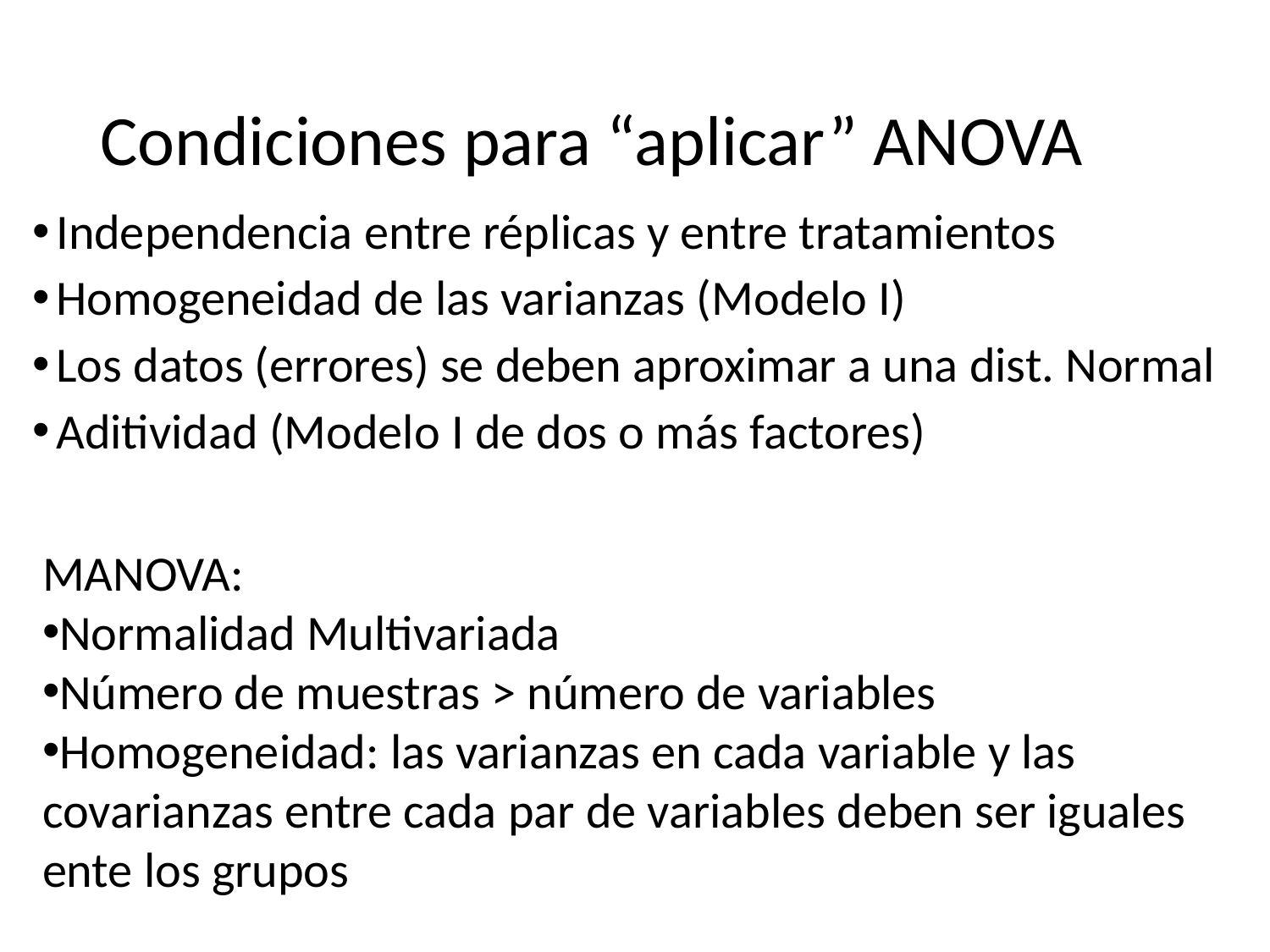

# Condiciones para “aplicar” ANOVA
Independencia entre réplicas y entre tratamientos
Homogeneidad de las varianzas (Modelo I)
Los datos (errores) se deben aproximar a una dist. Normal
Aditividad (Modelo I de dos o más factores)

MANOVA:
Normalidad Multivariada
Número de muestras > número de variables
Homogeneidad: las varianzas en cada variable y las covarianzas entre cada par de variables deben ser iguales ente los grupos